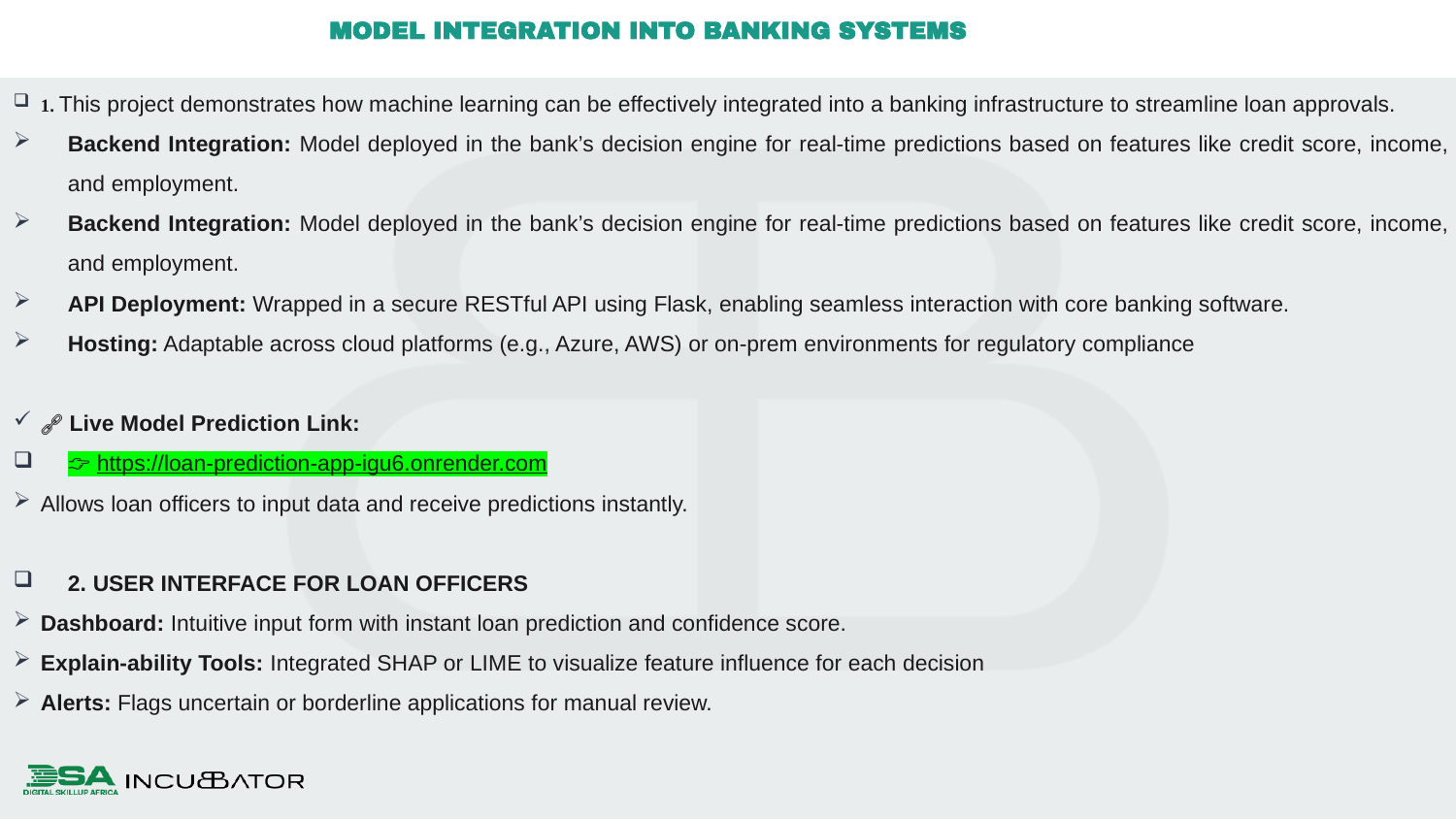

MODEL INTEGRATION INTO BANKING SYSTEMS
1. This project demonstrates how machine learning can be effectively integrated into a banking infrastructure to streamline loan approvals.
Backend Integration: Model deployed in the bank’s decision engine for real-time predictions based on features like credit score, income, and employment.
Backend Integration: Model deployed in the bank’s decision engine for real-time predictions based on features like credit score, income, and employment.
API Deployment: Wrapped in a secure RESTful API using Flask, enabling seamless interaction with core banking software.
Hosting: Adaptable across cloud platforms (e.g., Azure, AWS) or on-prem environments for regulatory compliance

🔗 Live Model Prediction Link:
👉 https://loan-prediction-app-igu6.onrender.com
Allows loan officers to input data and receive predictions instantly.

2. USER INTERFACE FOR LOAN OFFICERS
Dashboard: Intuitive input form with instant loan prediction and confidence score.
Explain-ability Tools: Integrated SHAP or LIME to visualize feature influence for each decision
Alerts: Flags uncertain or borderline applications for manual review.